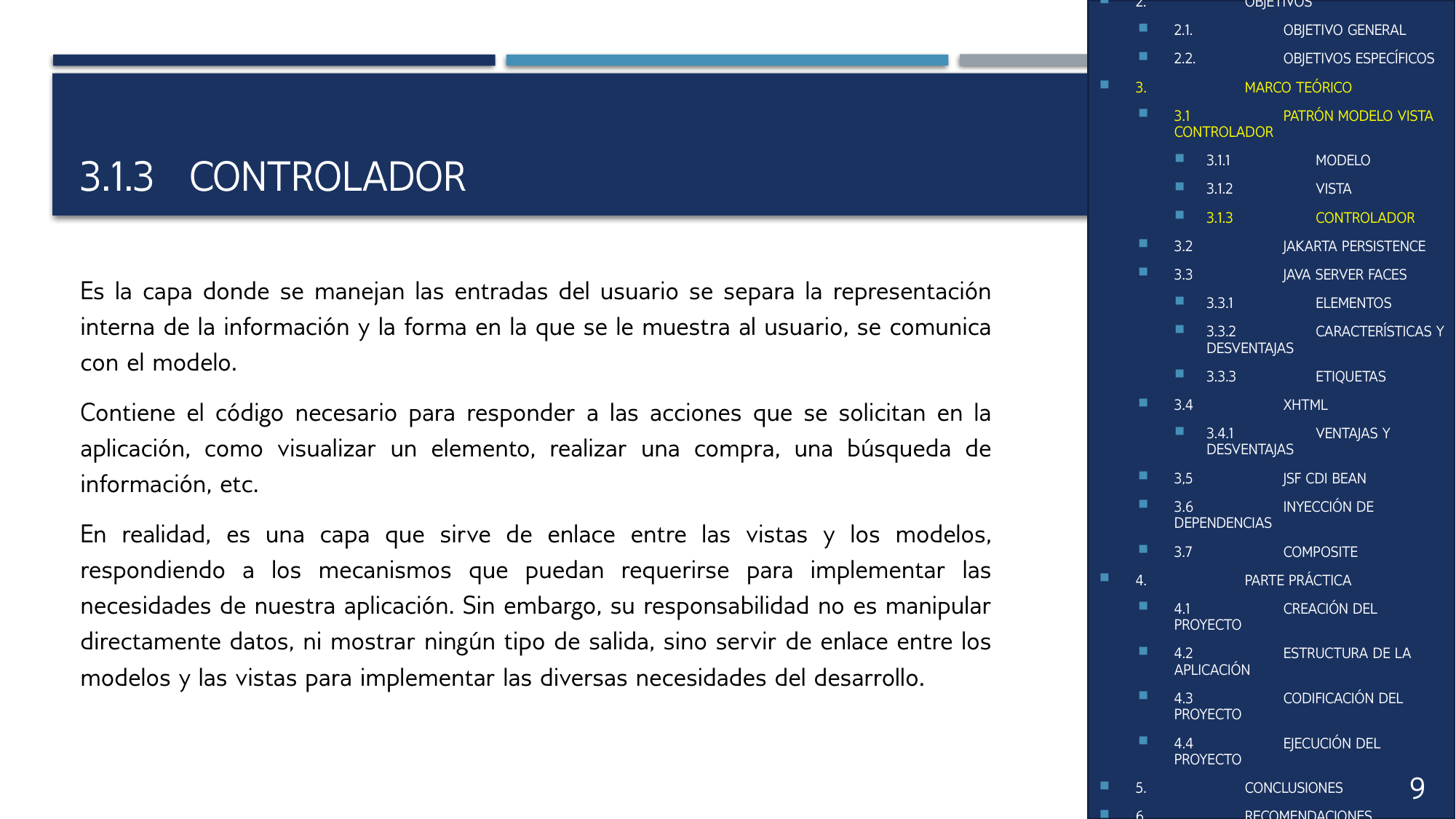

1.	INTRODUCCIÓN
2.	OBJETIVOS
2.1.	OBJETIVO GENERAL
2.2.	OBJETIVOS ESPECÍFICOS
3.	MARCO TEÓRICO
3.1	PATRÓN MODELO VISTA CONTROLADOR
3.1.1	MODELO
3.1.2	VISTA
3.1.3	CONTROLADOR
3.2	JAKARTA PERSISTENCE
3.3	JAVA SERVER FACES
3.3.1	ELEMENTOS
3.3.2	CARACTERÍSTICAS Y DESVENTAJAS
3.3.3	ETIQUETAS
3.4	XHTML
3.4.1	VENTAJAS Y DESVENTAJAS
3,5	JSF CDI BEAN
3.6	INYECCIÓN DE DEPENDENCIAS
3.7	COMPOSITE
4.	PARTE PRÁCTICA
4.1	CREACIÓN DEL PROYECTO
4.2	ESTRUCTURA DE LA APLICACIÓN
4.3	CODIFICACIÓN DEL PROYECTO
4.4	EJECUCIÓN DEL PROYECTO
5.	CONCLUSIONES
6.	RECOMENDACIONES
7.	REFERENCIAS
# 3.1.3	CONTROLADOR
Es la capa donde se manejan las entradas del usuario se separa la representación interna de la información y la forma en la que se le muestra al usuario, se comunica con el modelo.
Contiene el código necesario para responder a las acciones que se solicitan en la aplicación, como visualizar un elemento, realizar una compra, una búsqueda de información, etc.
En realidad, es una capa que sirve de enlace entre las vistas y los modelos, respondiendo a los mecanismos que puedan requerirse para implementar las necesidades de nuestra aplicación. Sin embargo, su responsabilidad no es manipular directamente datos, ni mostrar ningún tipo de salida, sino servir de enlace entre los modelos y las vistas para implementar las diversas necesidades del desarrollo.
9
9
9
6